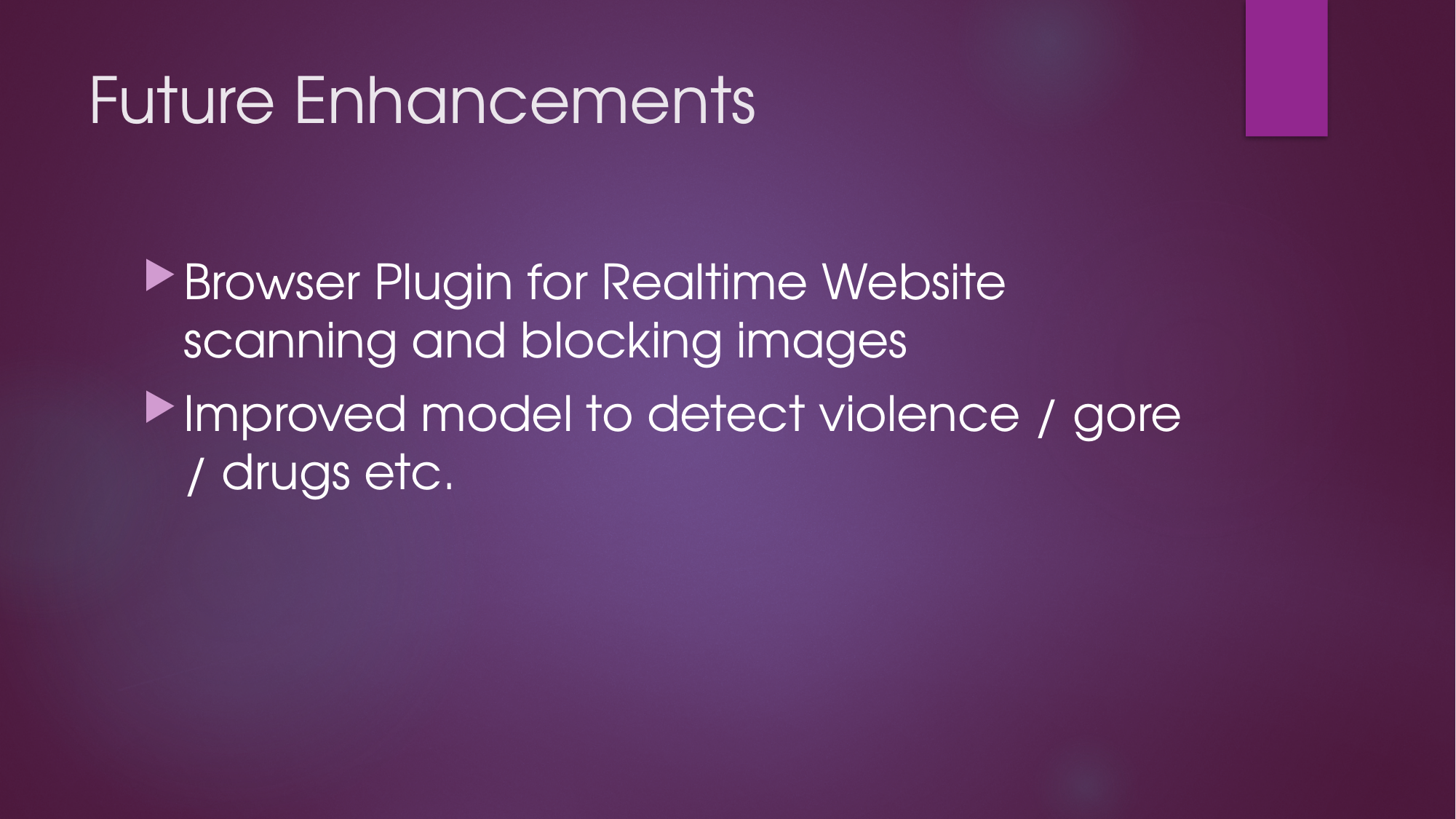

# Future Enhancements
Browser Plugin for Realtime Website scanning and blocking images
Improved model to detect violence / gore / drugs etc.